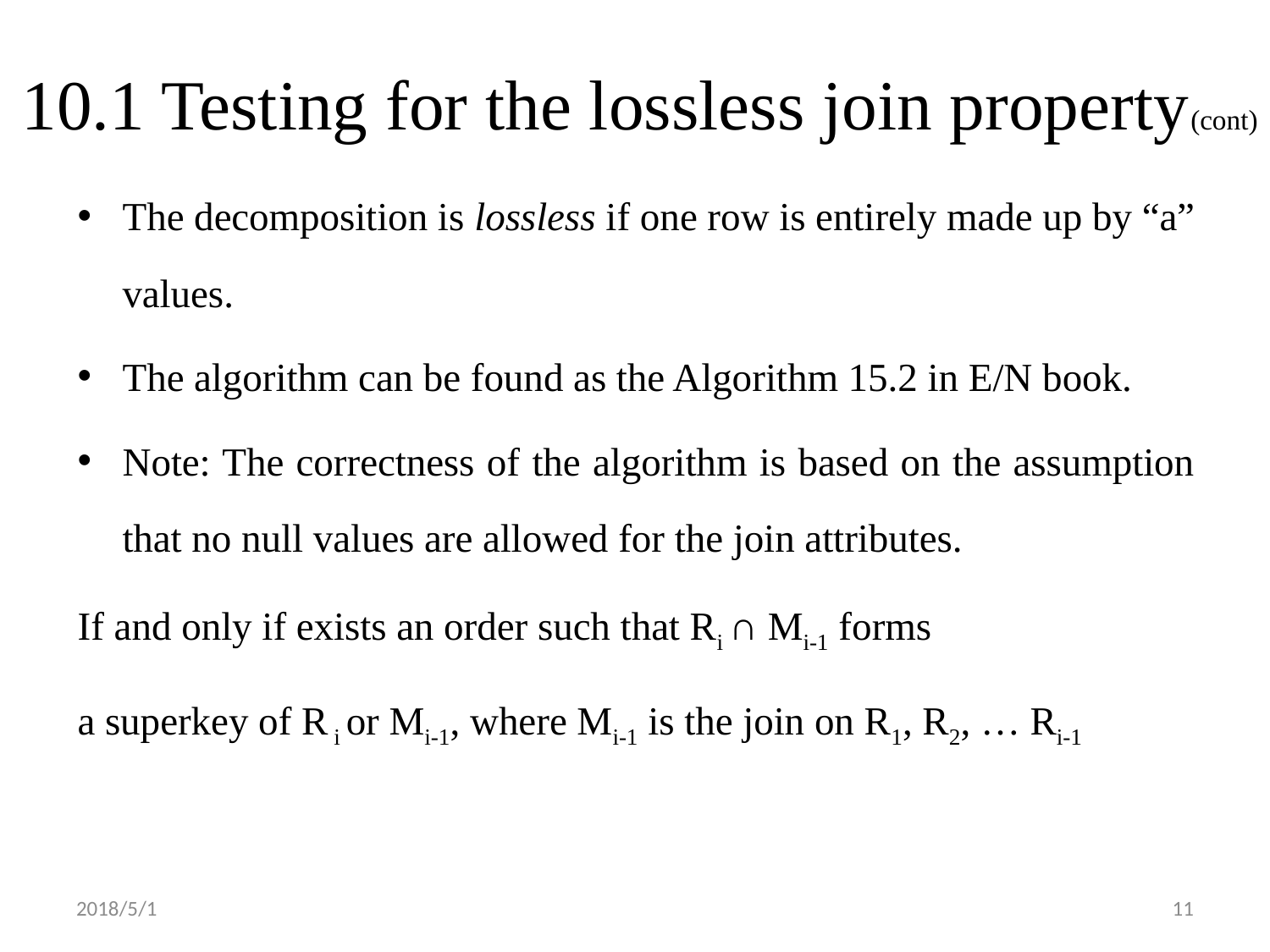

# 10.1 Testing for the lossless join property(cont)
The decomposition is lossless if one row is entirely made up by “a” values.
The algorithm can be found as the Algorithm 15.2 in E/N book.
Note: The correctness of the algorithm is based on the assumption that no null values are allowed for the join attributes.
If and only if exists an order such that Ri ∩ Mi-1 forms
a superkey of R i or Mi-1, where Mi-1 is the join on R1, R2, … Ri-1

2018/5/1
11